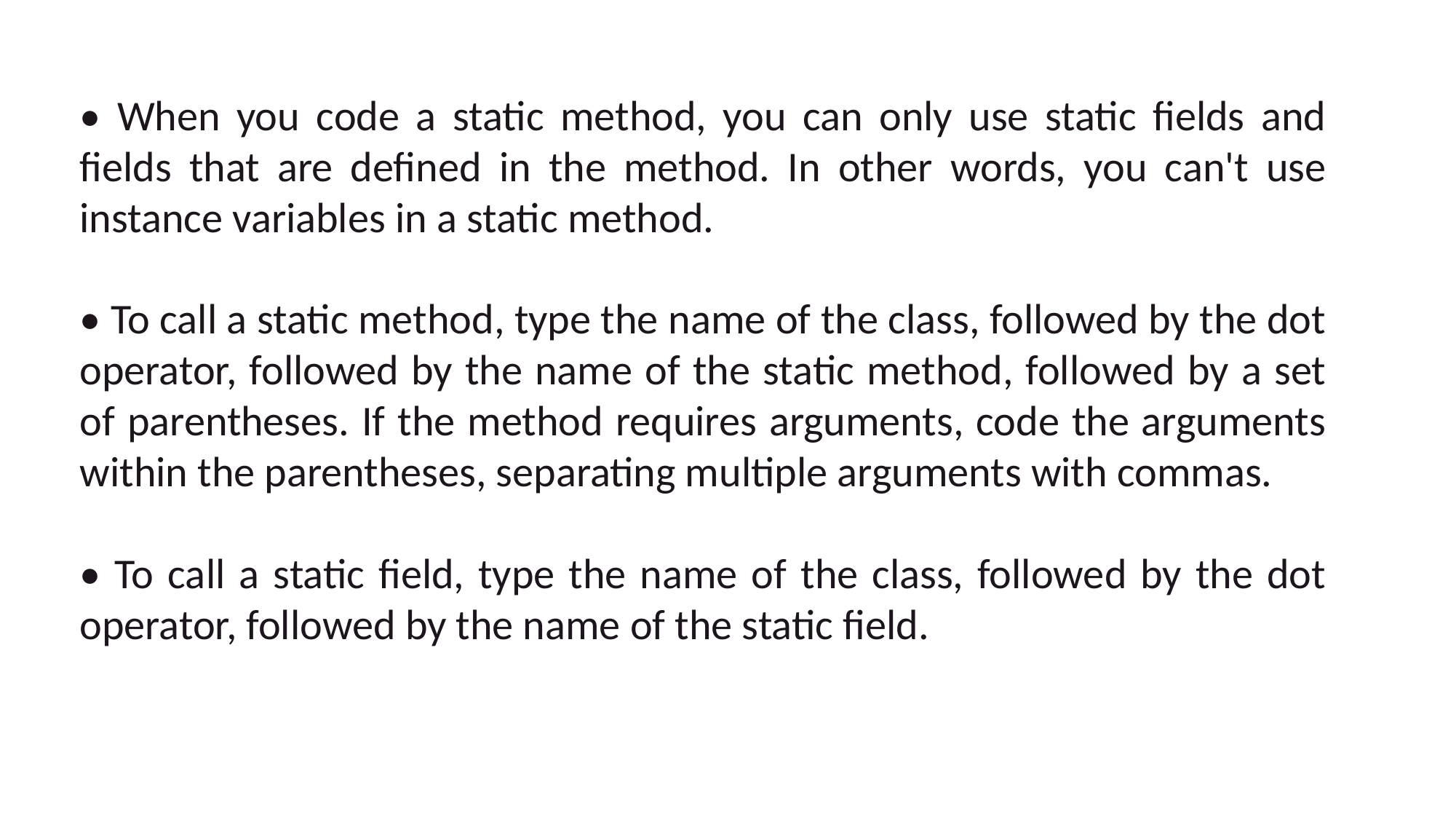

• When you code a static method, you can only use static fields and fields that are defined in the method. In other words, you can't use instance variables in a static method.

• To call a static method, type the name of the class, followed by the dot operator, followed by the name of the static method, followed by a set of parentheses. If the method requires arguments, code the arguments within the parentheses, separating multiple arguments with commas.

• To call a static field, type the name of the class, followed by the dot operator, followed by the name of the static field.